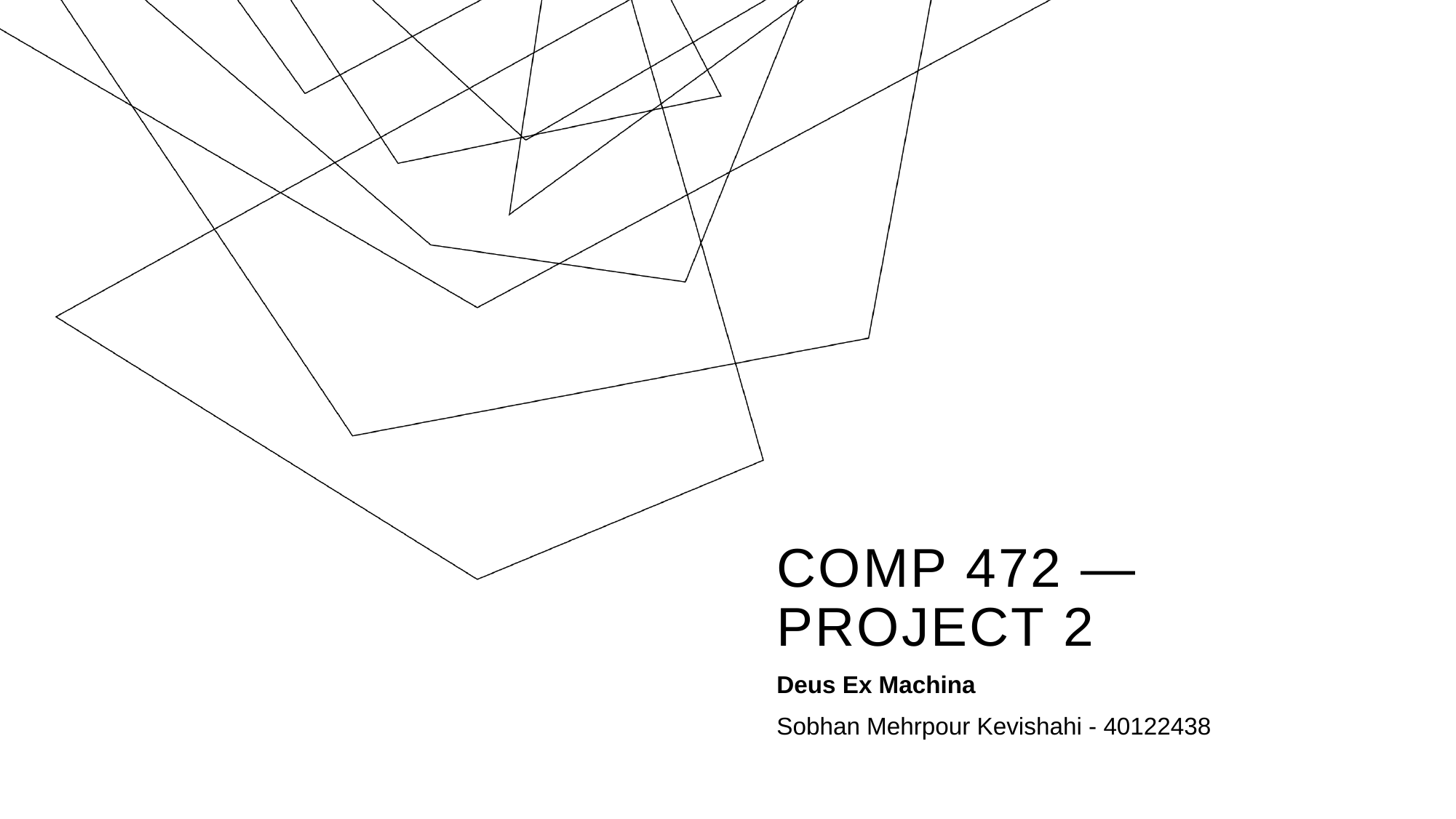

# COMP 472 — Project 2
Deus Ex Machina
Sobhan Mehrpour Kevishahi - 40122438